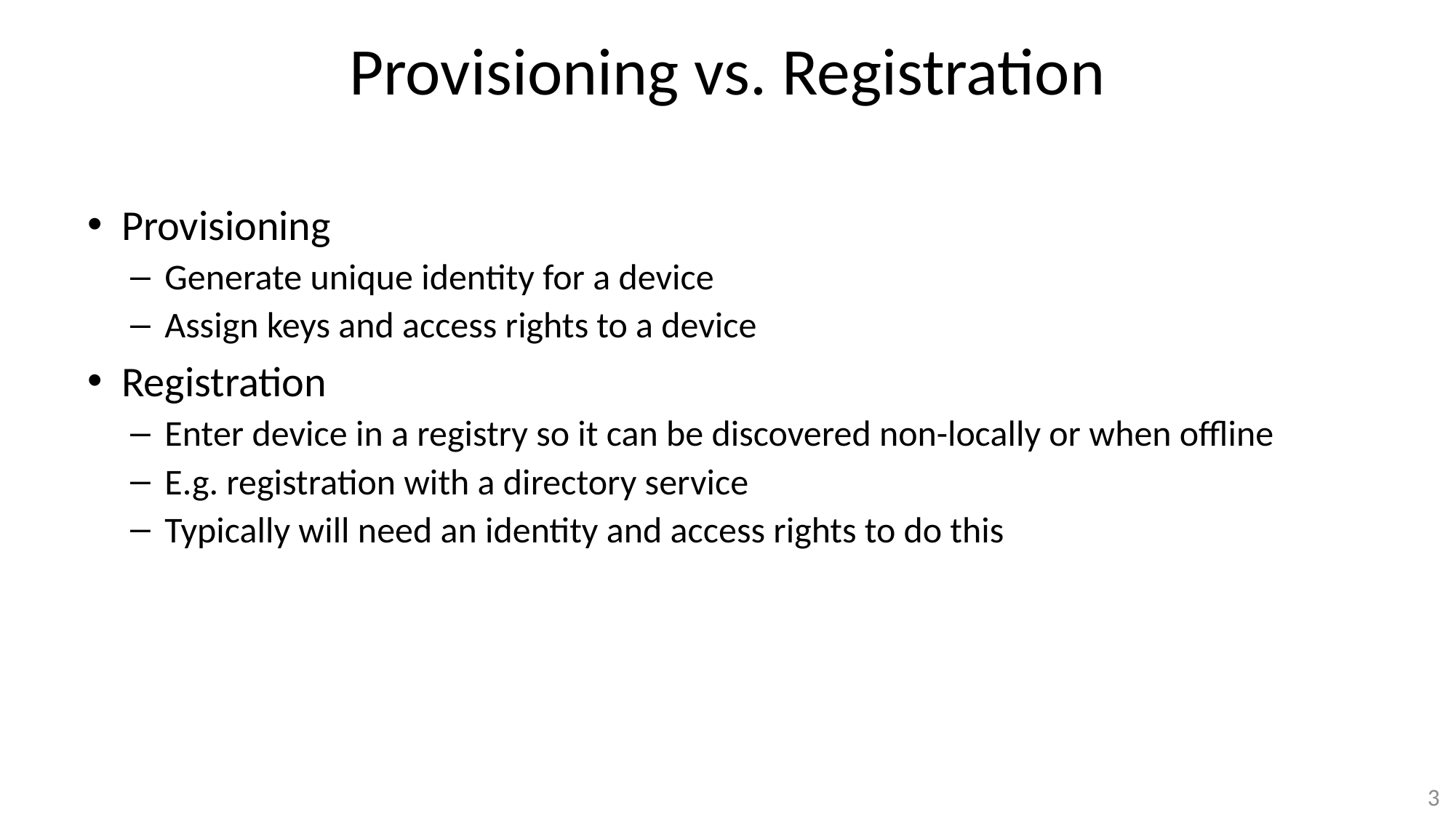

# Provisioning vs. Registration
Provisioning
Generate unique identity for a device
Assign keys and access rights to a device
Registration
Enter device in a registry so it can be discovered non-locally or when offline
E.g. registration with a directory service
Typically will need an identity and access rights to do this
3